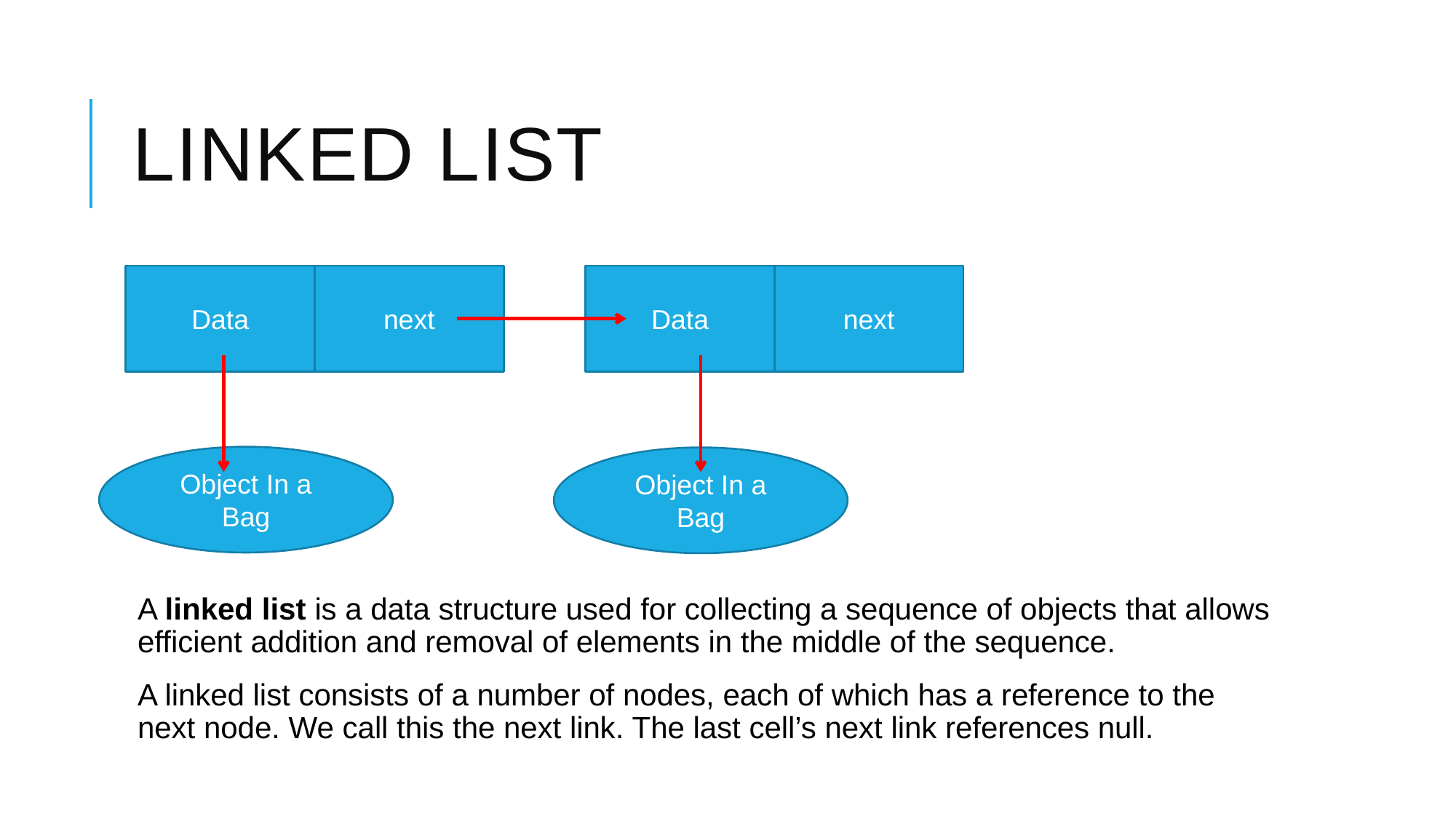

# LInkED LIST
Data
next
Data
next
Object In a Bag
Object In a Bag
A linked list is a data structure used for collecting a sequence of objects that allows efficient addition and removal of elements in the middle of the sequence.
A linked list consists of a number of nodes, each of which has a reference to the next node. We call this the next link. The last cell’s next link references null.